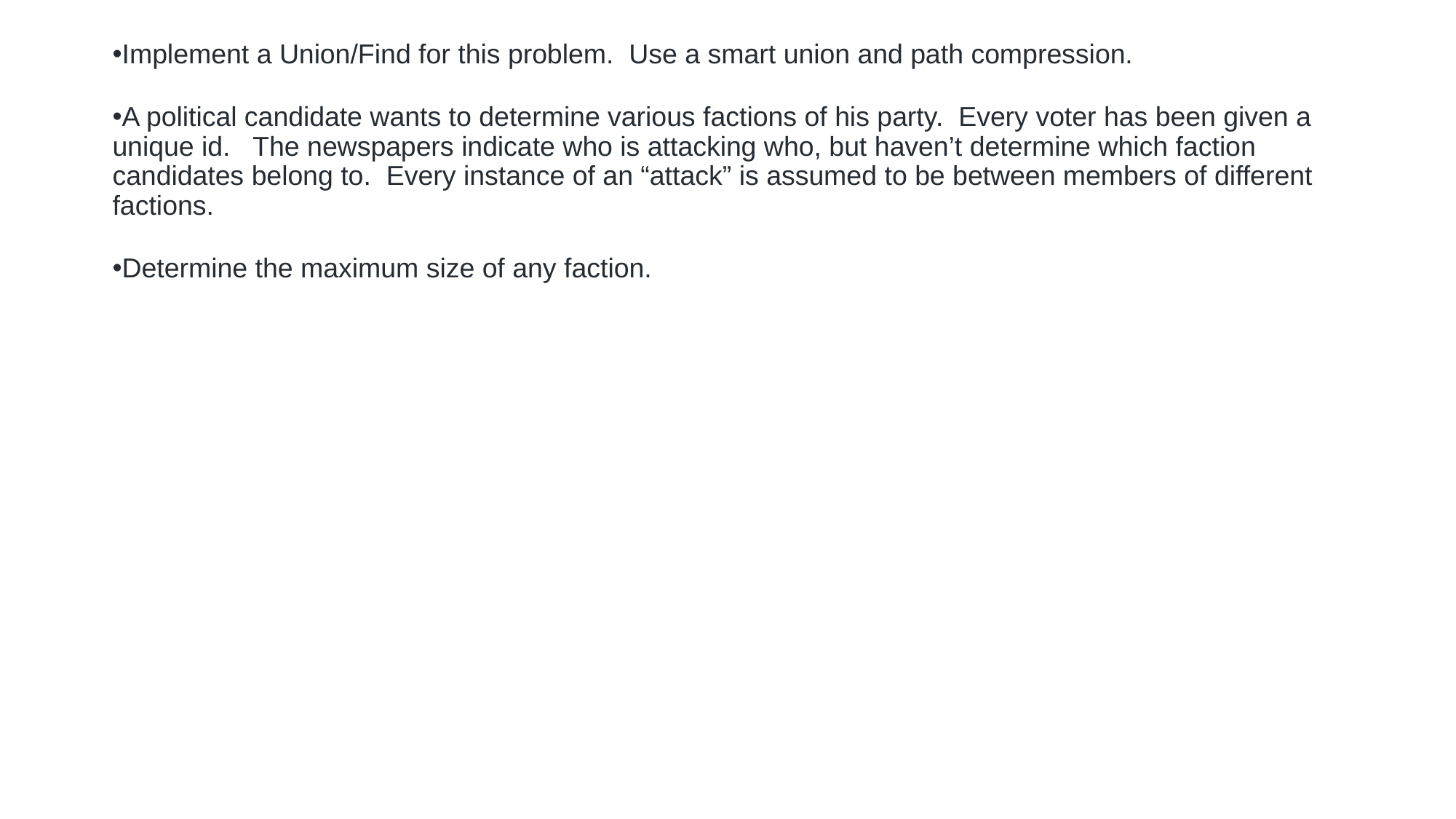

Implement a Union/Find for this problem.  Use a smart union and path compression.
A political candidate wants to determine various factions of his party.  Every voter has been given a unique id.   The newspapers indicate who is attacking who, but haven’t determine which faction candidates belong to.  Every instance of an “attack” is assumed to be between members of different factions.
Determine the maximum size of any faction.